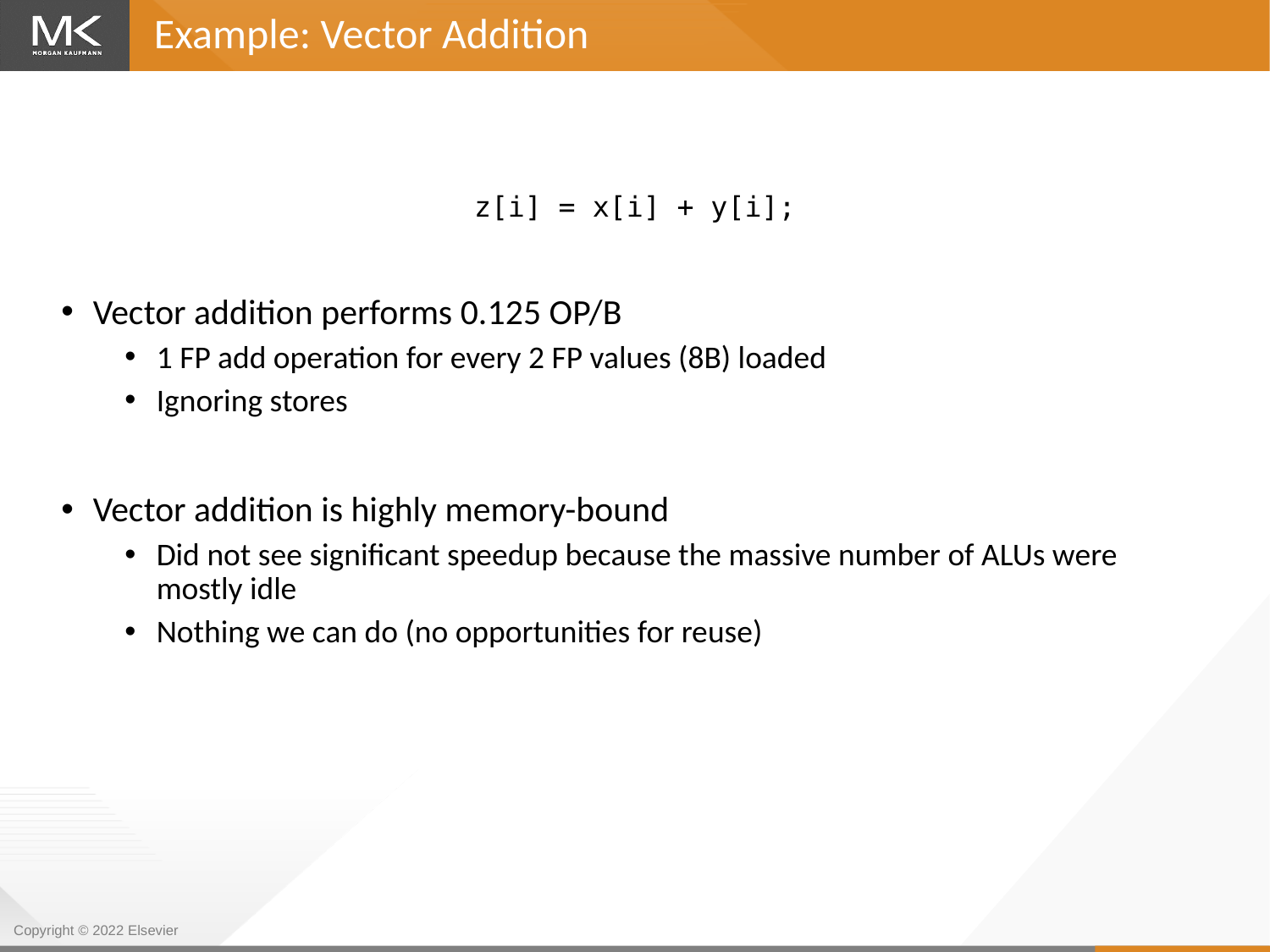

Example: Vector Addition

Vector addition performs 0.125 OP/B
1 FP add operation for every 2 FP values (8B) loaded
Ignoring stores

Vector addition is highly memory-bound
Did not see significant speedup because the massive number of ALUs were mostly idle
Nothing we can do (no opportunities for reuse)
z[i] = x[i] + y[i];